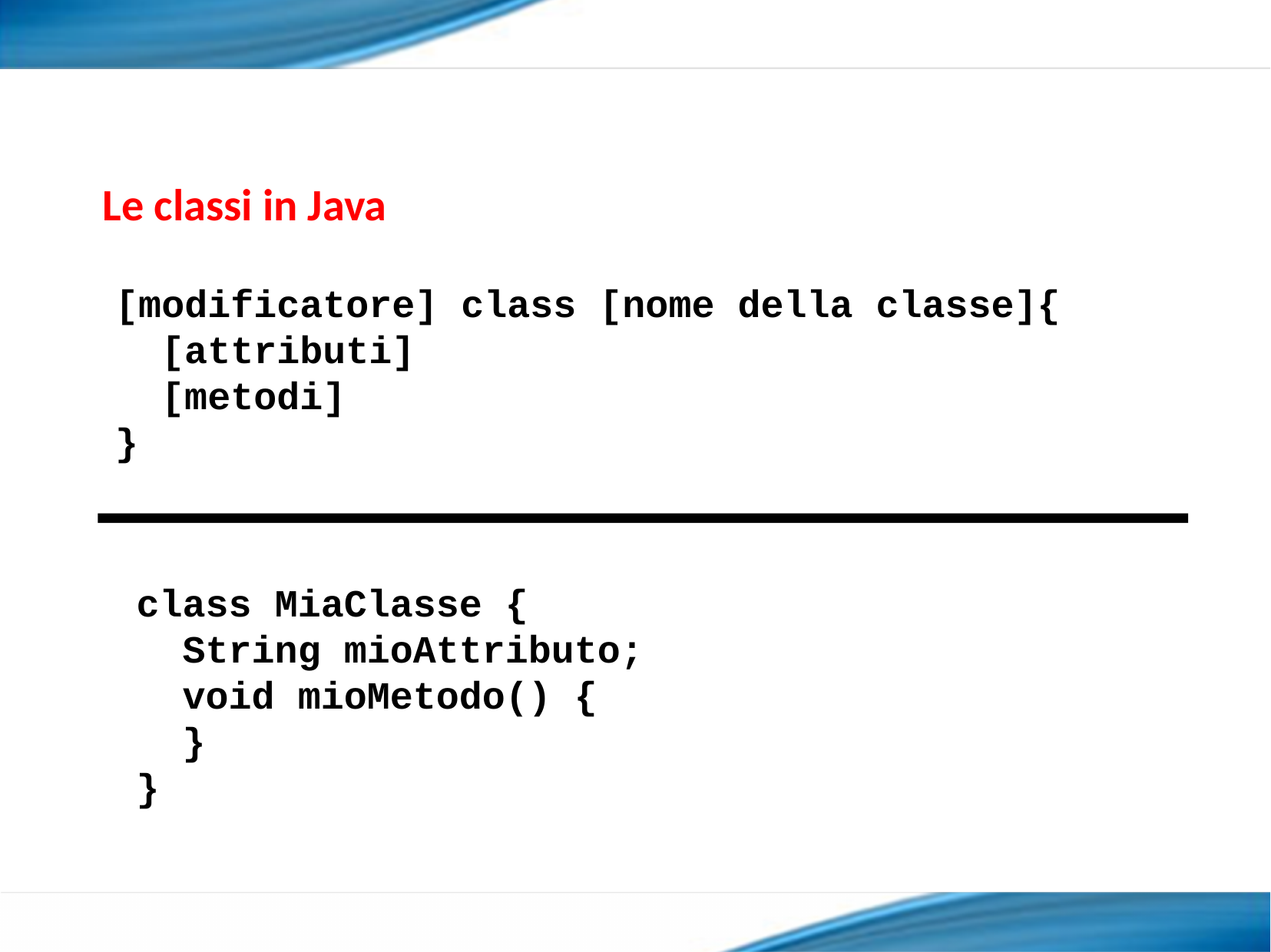

Le classi in Java
[modificatore] class [nome della classe]{
  [attributi]
  [metodi]
}

class MiaClasse {
  String mioAttributo;
  void mioMetodo() {
  }
}